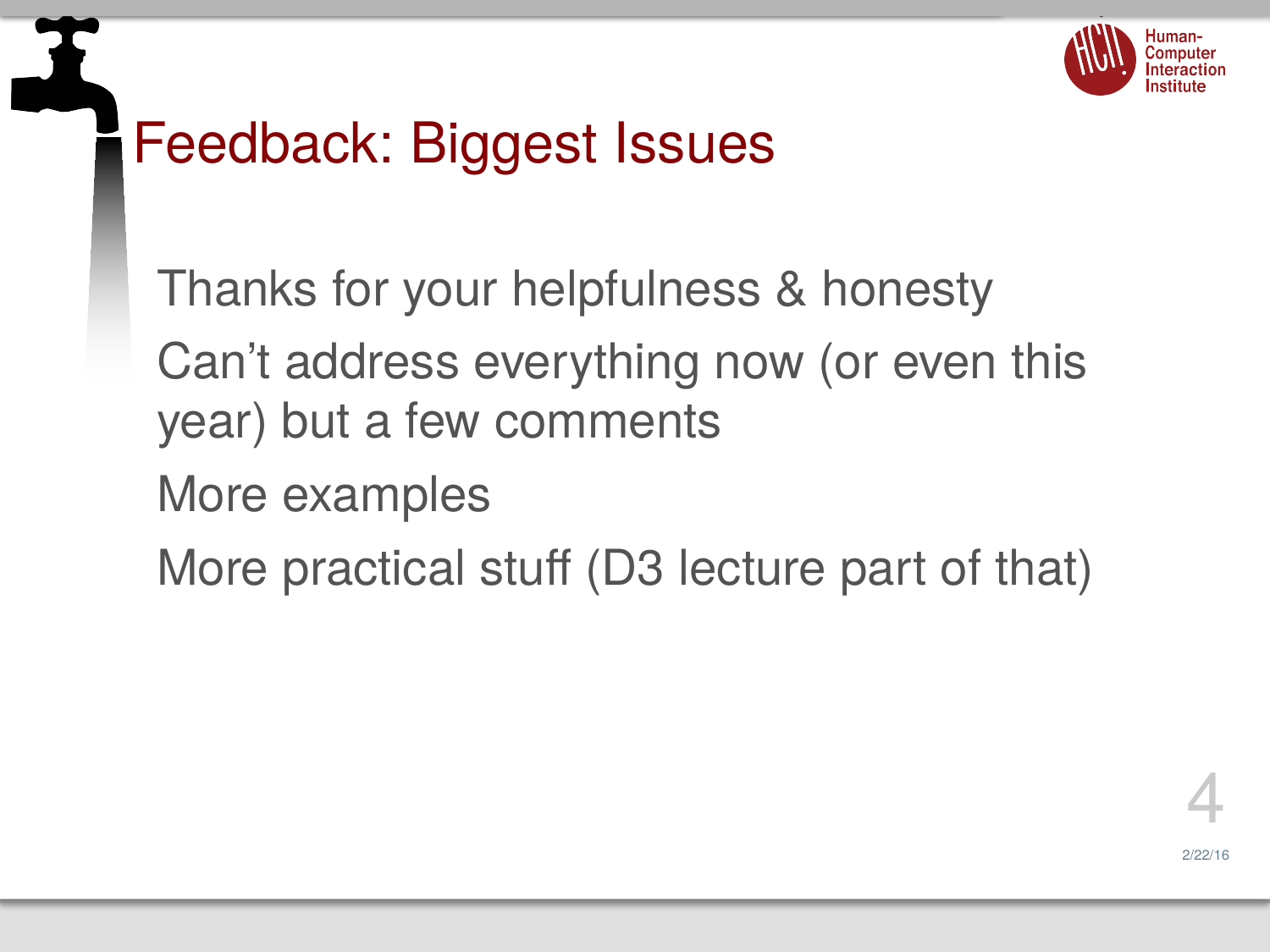

# Feedback: Biggest Issues
Thanks for your helpfulness & honesty
Can’t address everything now (or even this year) but a few comments
More examples
More practical stuff (D3 lecture part of that)

4
2/22/16